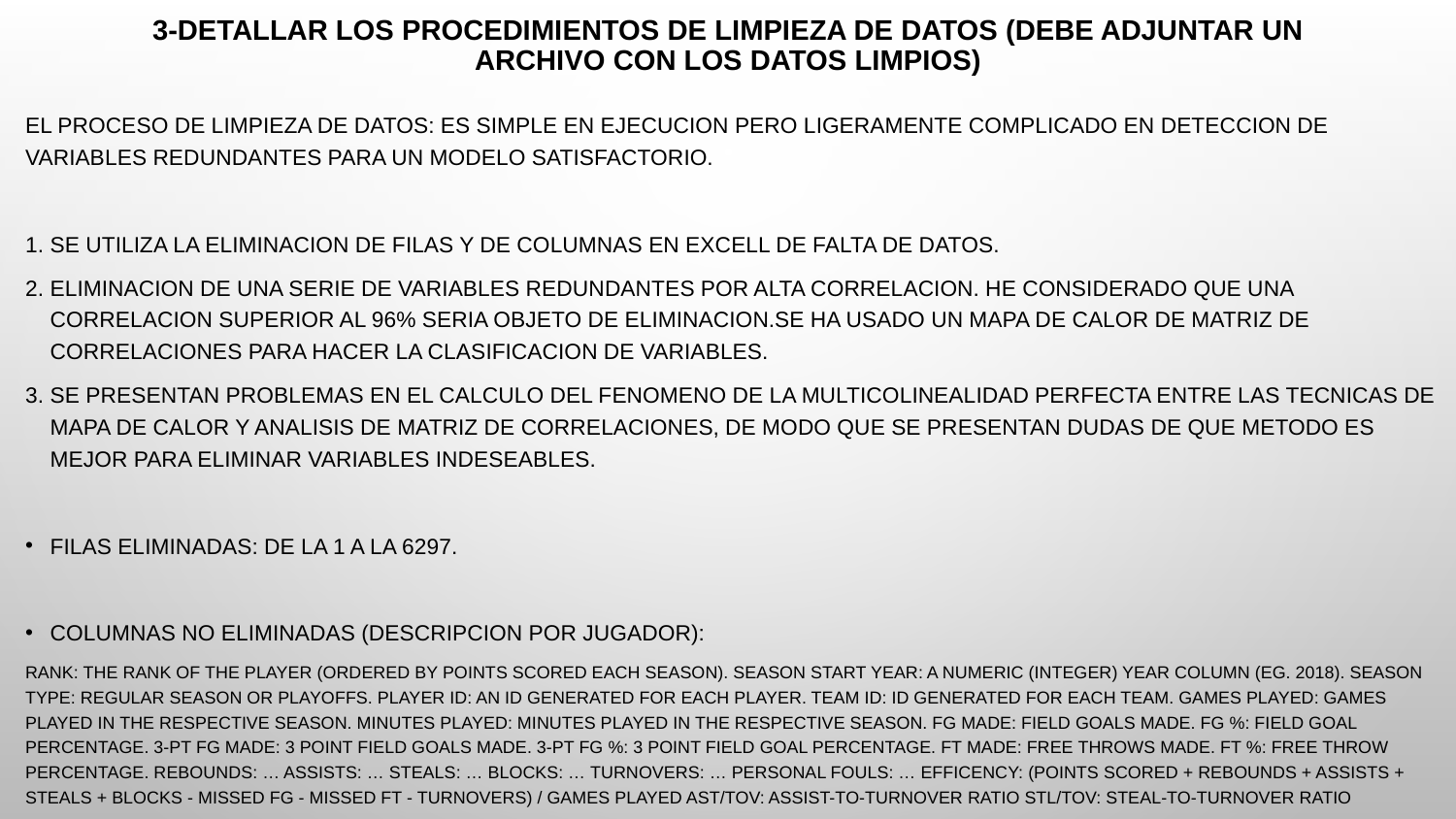

# 3-Detallar los procedimientos de limpieza de datos (debe adjuntar un archivo con los datos limpios)

El proceso de limpieza de datos: Es simple en ejecucion pero ligeramente complicado en deteccion de variables redundantes para un modelo satisfactorio.

Se utiliza la eliminacion de filas y de columnas en excell de falta de datos.
Eliminacion de una serie de variables redundantes por alta correlacion. He considerado que una correlacion superior al 96% seria objeto de eliminacion.Se Ha usado un mapa de calor de matriz de correlaciones para hacer la clasificacion de variables.
Se presentan problemas en el calculo del fenomeno de la multicolinealidad perfecta entre las tecnicas de mapa de calor y analisis de matriz de correlaciones, de modo que se presentan dudas de que metodo es mejor para eliminar variables indeseables.

Filas eliminadas: De la 1 a la 6297.

Columnas no eliminadas (descripcion por jugador):
Rank: The rank of the player (ordered by points scored each season). Season Start Year: A numeric (integer) year column (eg. 2018). Season Type: Regular Season or Playoffs. Player ID: An ID generated for each player. Team ID: ID generated for each team. Games Played: Games played in the respective season. Minutes Played: Minutes played in the respective season. FG Made: Field Goals Made. FG %: Field Goal Percentage. 3-Pt FG Made: 3 Point Field Goals Made. 3-Pt FG %: 3 Point Field Goal Percentage. FT Made: Free Throws Made. FT %: Free Throw Percentage. Rebounds: … Assists: … Steals: … Blocks: … Turnovers: … Personal Fouls: … Efficency: (Points Scored + Rebounds + Assists + Steals + Blocks - Missed FG - Missed FT - Turnovers) / Games Played AST/TOV: Assist-to-Turnover ratio STL/TOV: Steal-to-Turnover ratio